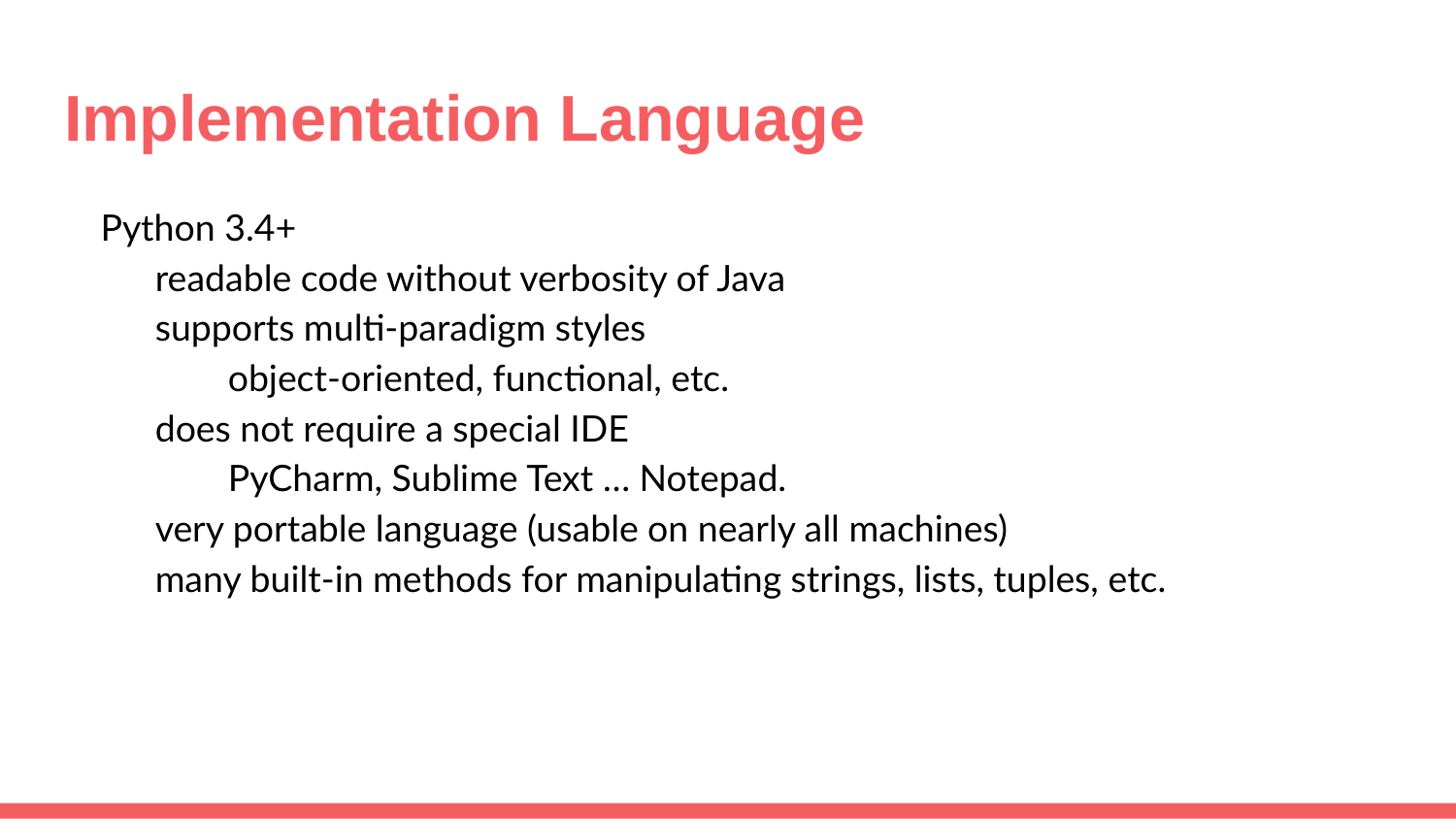

# Implementation Language
Python 3.4+
readable code without verbosity of Java
supports multi-paradigm styles
object-oriented, functional, etc.
does not require a special IDE
PyCharm, Sublime Text … Notepad.
very portable language (usable on nearly all machines)
many built-in methods for manipulating strings, lists, tuples, etc.